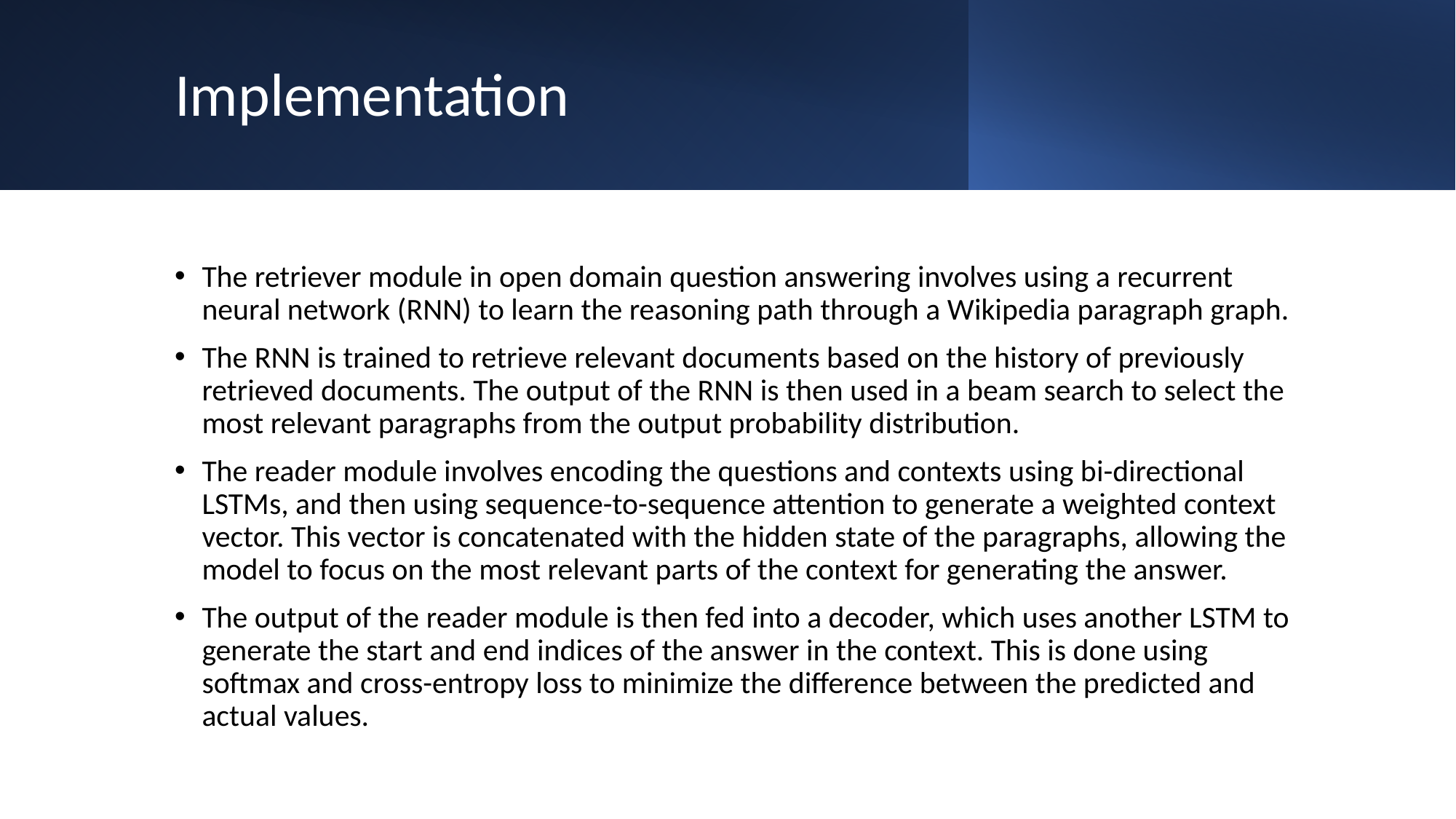

# Implementation
The retriever module in open domain question answering involves using a recurrent neural network (RNN) to learn the reasoning path through a Wikipedia paragraph graph.
The RNN is trained to retrieve relevant documents based on the history of previously retrieved documents. The output of the RNN is then used in a beam search to select the most relevant paragraphs from the output probability distribution.
The reader module involves encoding the questions and contexts using bi-directional LSTMs, and then using sequence-to-sequence attention to generate a weighted context vector. This vector is concatenated with the hidden state of the paragraphs, allowing the model to focus on the most relevant parts of the context for generating the answer.
The output of the reader module is then fed into a decoder, which uses another LSTM to generate the start and end indices of the answer in the context. This is done using softmax and cross-entropy loss to minimize the difference between the predicted and actual values.